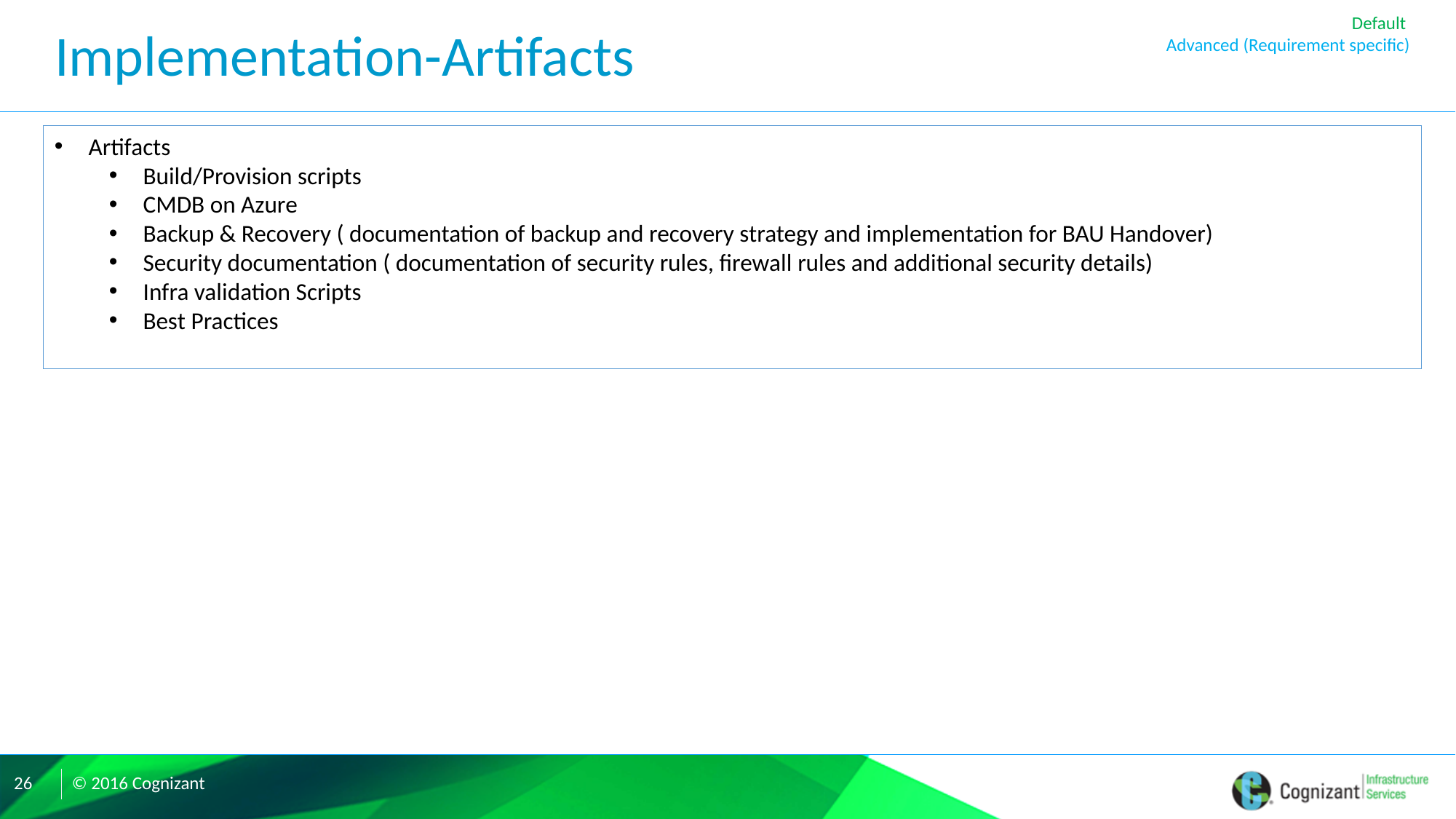

Default
Advanced (Requirement specific)
# Implementation-Artifacts
Artifacts
Build/Provision scripts
CMDB on Azure
Backup & Recovery ( documentation of backup and recovery strategy and implementation for BAU Handover)
Security documentation ( documentation of security rules, firewall rules and additional security details)
Infra validation Scripts
Best Practices